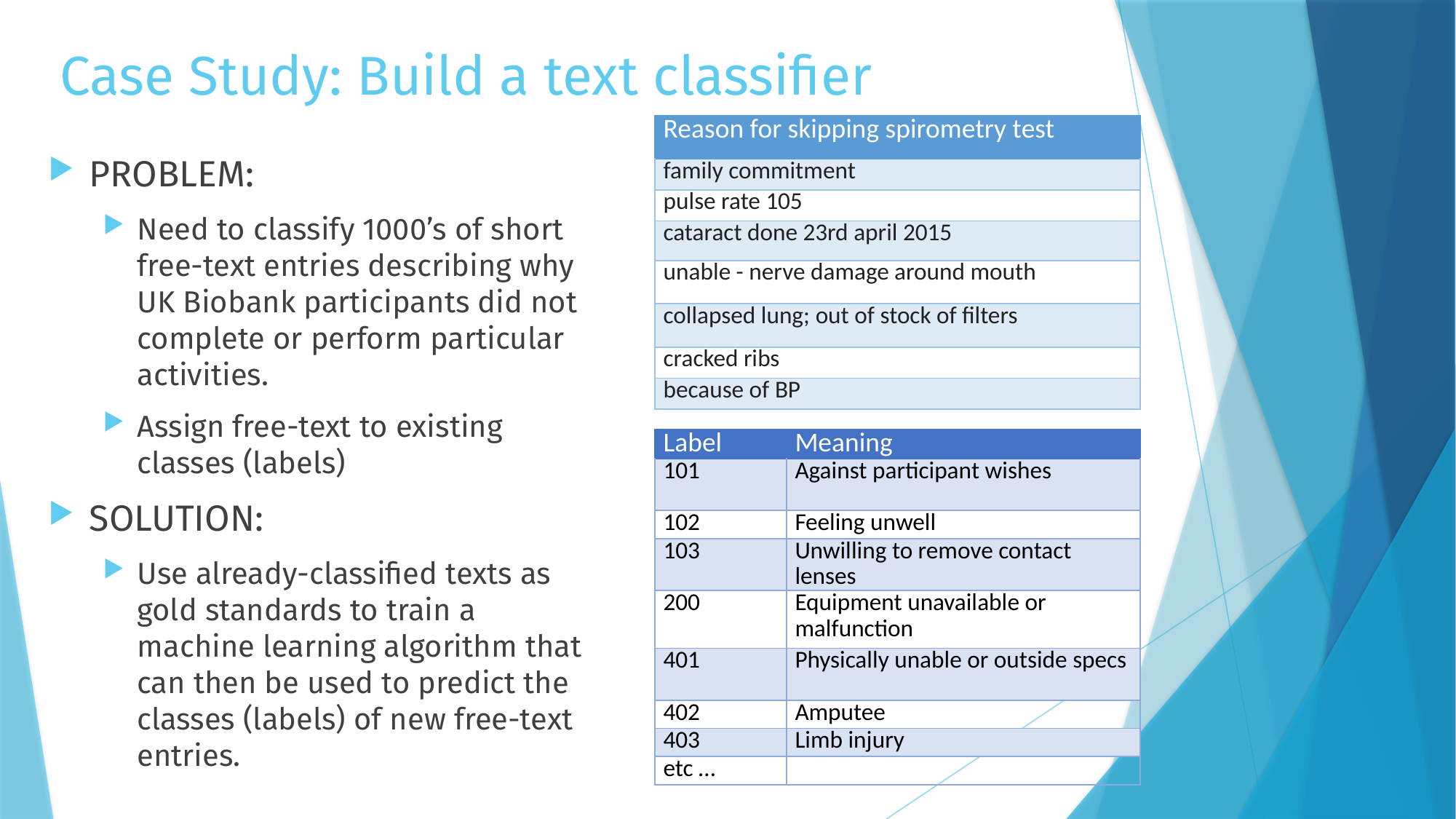

# Case Study: Build a text classifier
| Reason for skipping spirometry test |
| --- |
| family commitment |
| pulse rate 105 |
| cataract done 23rd april 2015 |
| unable - nerve damage around mouth |
| collapsed lung; out of stock of filters |
| cracked ribs |
| because of BP |
PROBLEM:
Need to classify 1000’s of short free-text entries describing why UK Biobank participants did not complete or perform particular activities.
Assign free-text to existing classes (labels)
SOLUTION:
Use already-classified texts as gold standards to train a machine learning algorithm that can then be used to predict the classes (labels) of new free-text entries.

| Label | Meaning |
| --- | --- |
| 101 | Against participant wishes |
| 102 | Feeling unwell |
| 103 | Unwilling to remove contact lenses |
| 200 | Equipment unavailable or malfunction |
| 401 | Physically unable or outside specs |
| 402 | Amputee |
| 403 | Limb injury |
| etc … |  |